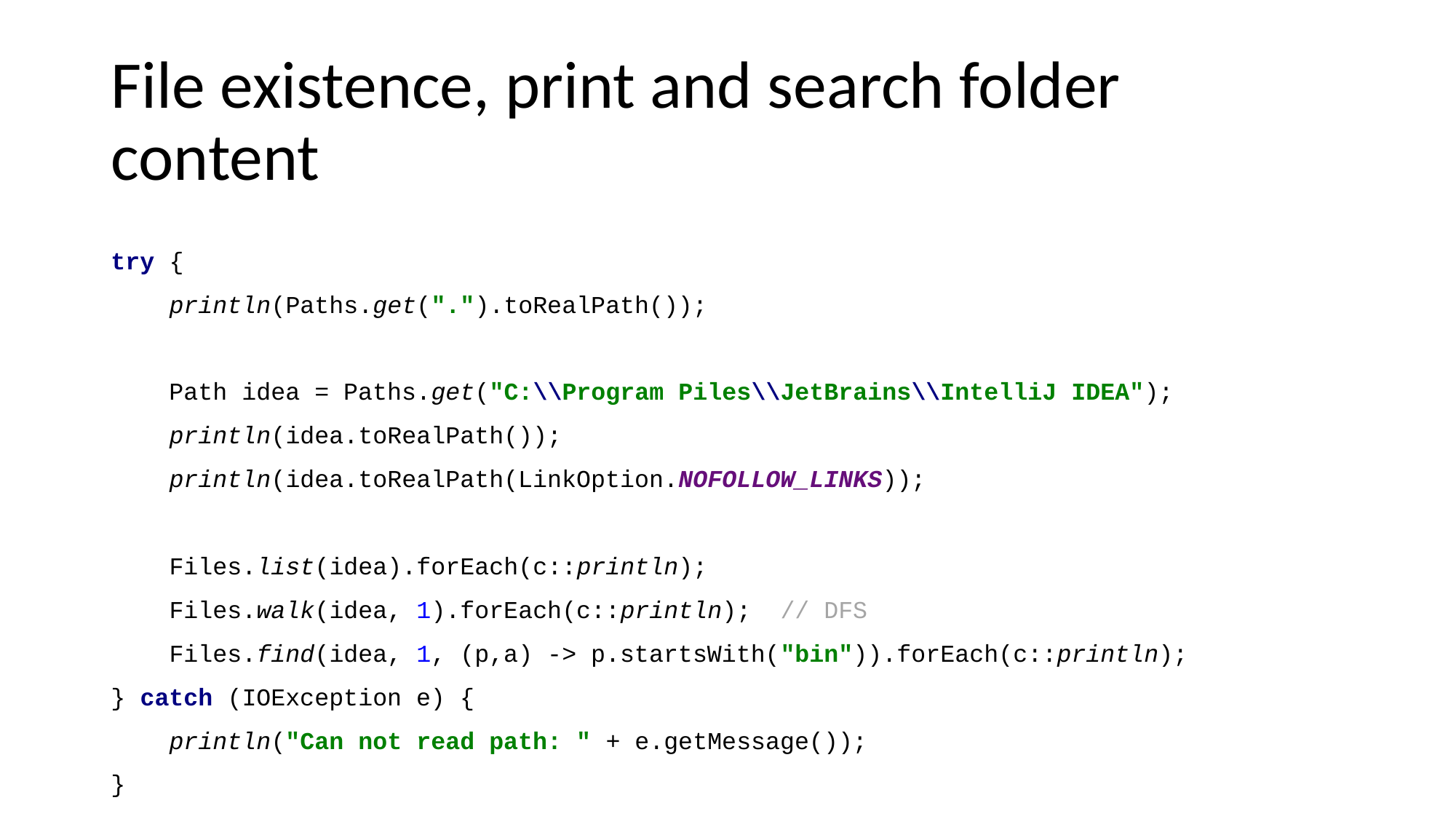

# File existence, print and search folder content
try {
    println(Paths.get(".").toRealPath());
    Path idea = Paths.get("C:\\Program Piles\\JetBrains\\IntelliJ IDEA");
    println(idea.toRealPath());
    println(idea.toRealPath(LinkOption.NOFOLLOW_LINKS));

    Files.list(idea).forEach(c::println);
    Files.walk(idea, 1).forEach(c::println);  // DFS
    Files.find(idea, 1, (p,a) -> p.startsWith("bin")).forEach(c::println);
} catch (IOException e) {
    println("Can not read path: " + e.getMessage());
}